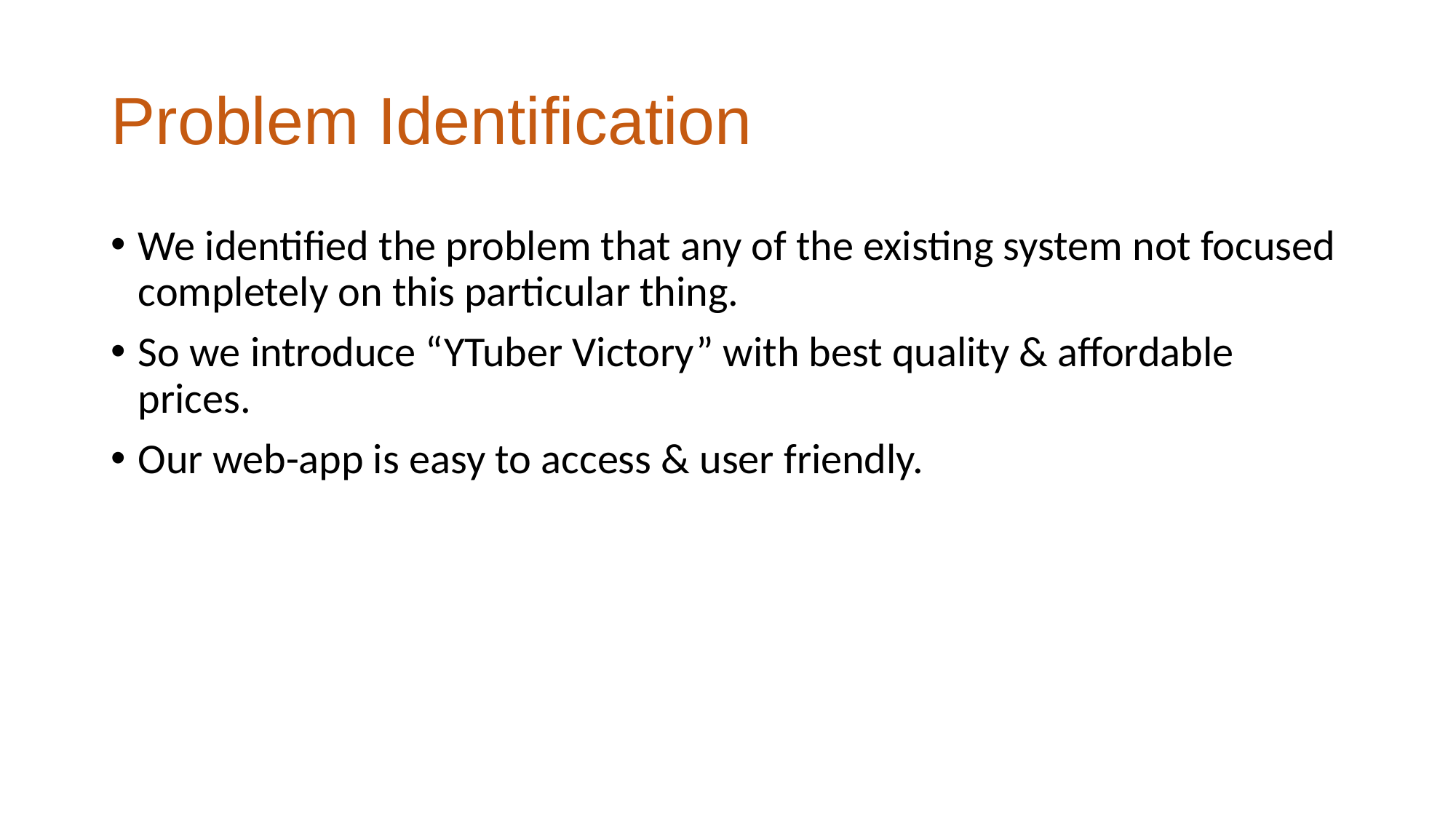

# Problem Identification
We identified the problem that any of the existing system not focused completely on this particular thing.
So we introduce “YTuber Victory” with best quality & affordable prices.
Our web-app is easy to access & user friendly.